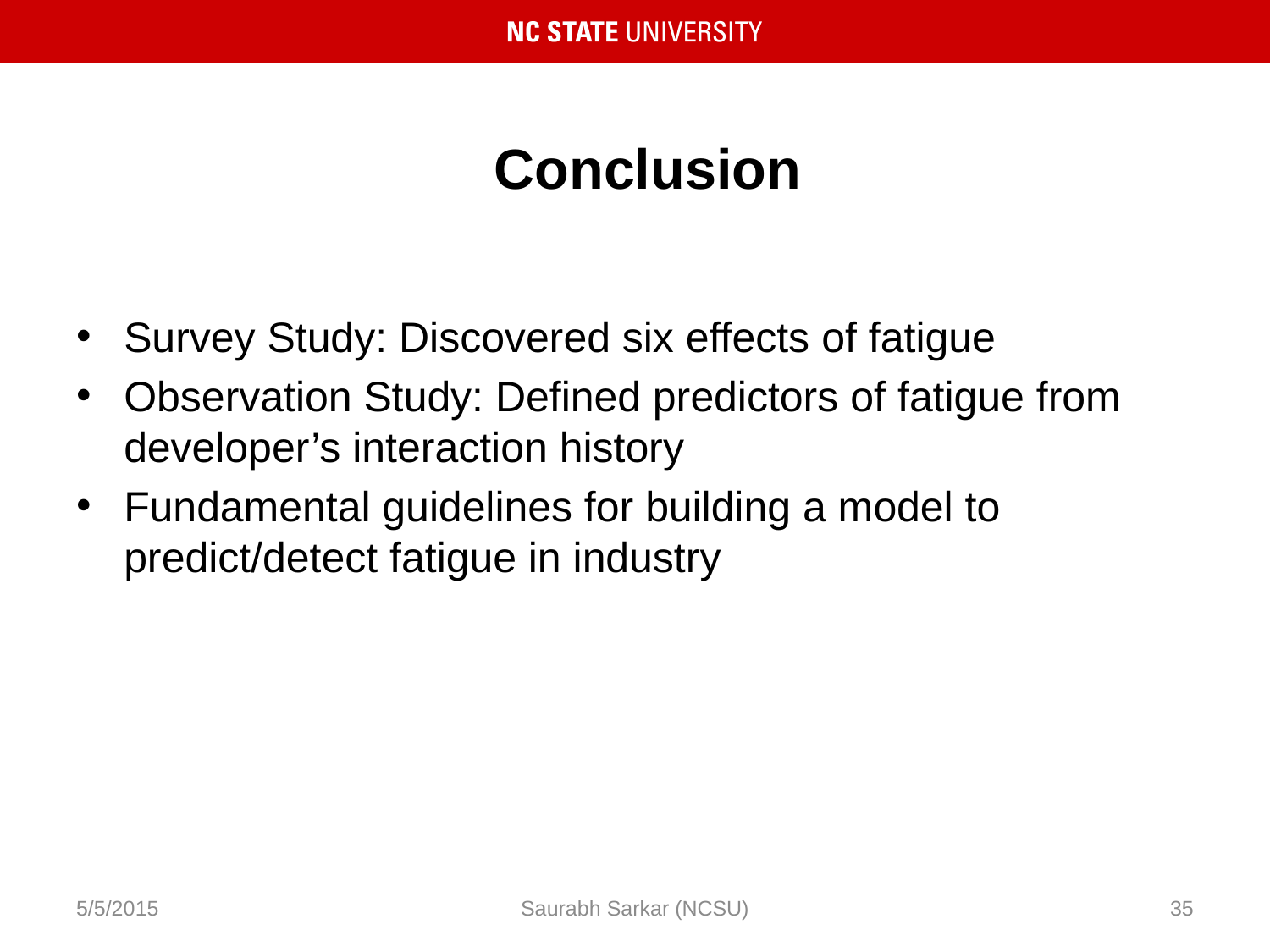

# Conclusion
Survey Study: Discovered six effects of fatigue
Observation Study: Defined predictors of fatigue from developer’s interaction history
Fundamental guidelines for building a model to predict/detect fatigue in industry
5/5/2015
Saurabh Sarkar (NCSU)
35